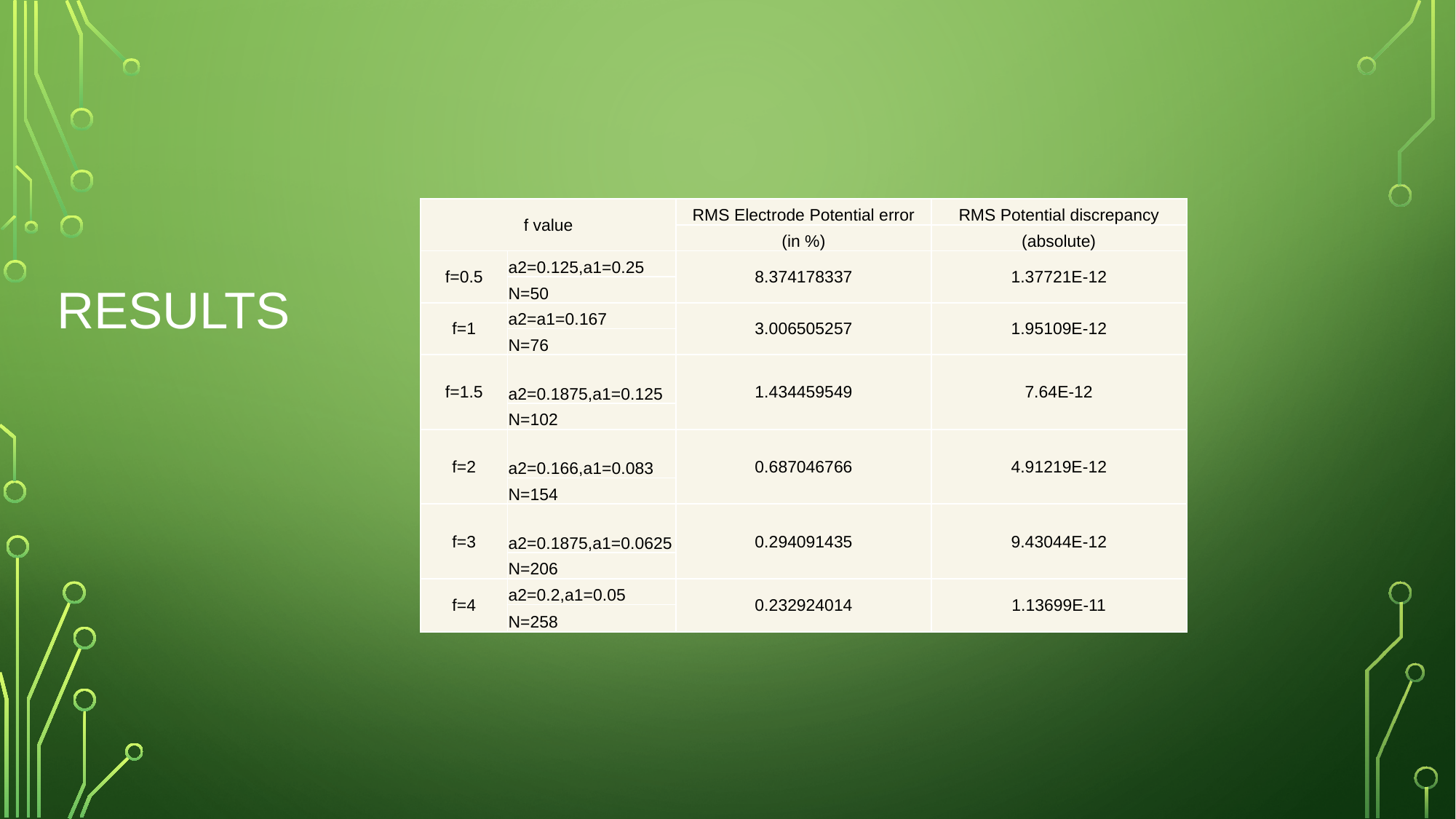

| f value |  | RMS Electrode Potential error | RMS Potential discrepancy |
| --- | --- | --- | --- |
|  |  | (in %) | (absolute) |
| f=0.5 | a2=0.125,a1=0.25 | 8.374178337 | 1.37721E-12 |
|  | N=50 |  |  |
| f=1 | a2=a1=0.167 | 3.006505257 | 1.95109E-12 |
|  | N=76 |  |  |
| f=1.5 | a2=0.1875,a1=0.125 | 1.434459549 | 7.64E-12 |
|  | N=102 |  |  |
| f=2 | a2=0.166,a1=0.083 | 0.687046766 | 4.91219E-12 |
|  | N=154 |  |  |
| f=3 | a2=0.1875,a1=0.0625 | 0.294091435 | 9.43044E-12 |
|  | N=206 |  |  |
| f=4 | a2=0.2,a1=0.05 | 0.232924014 | 1.13699E-11 |
|  | N=258 |  |  |
# RESULTS